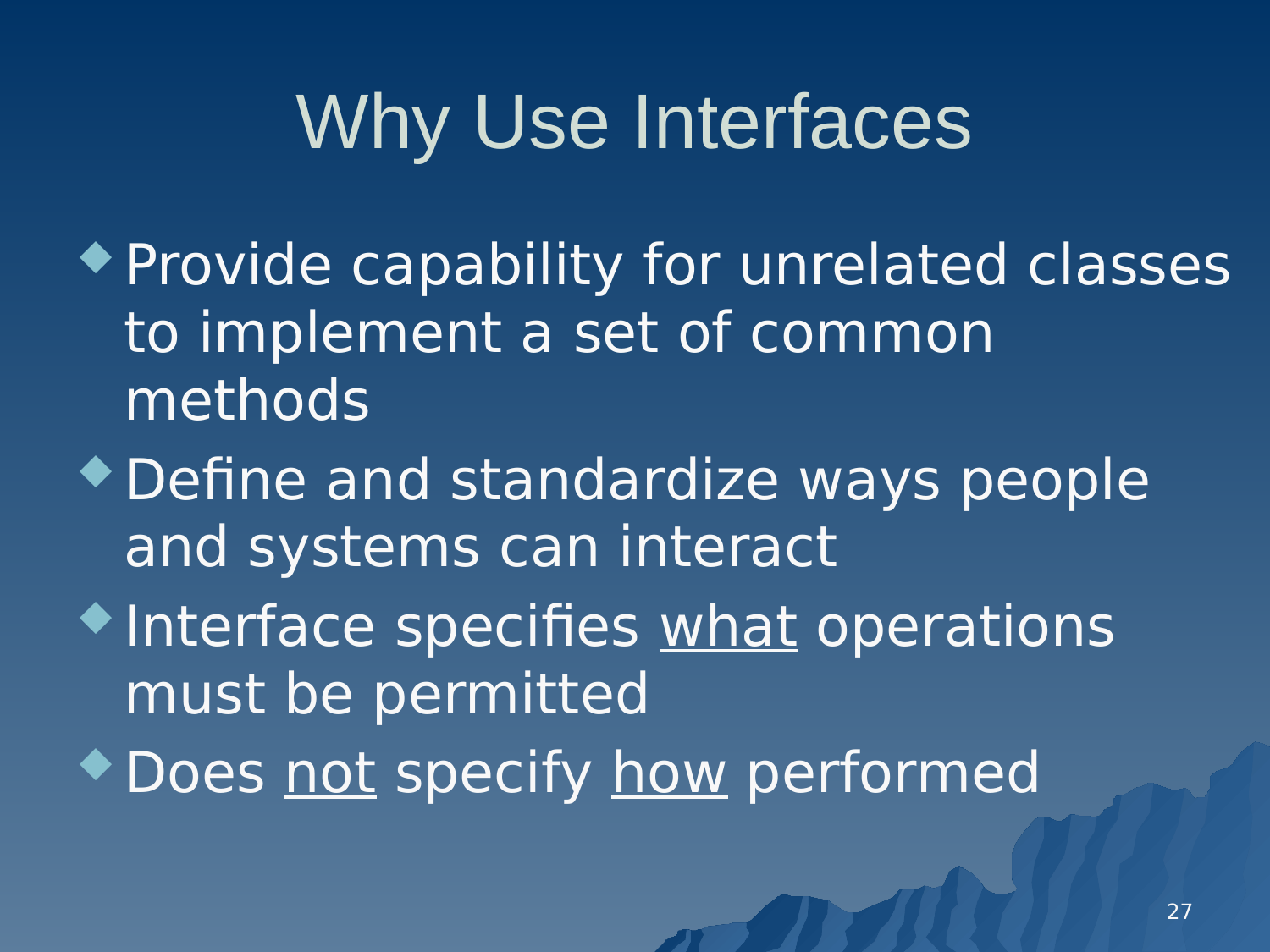

# Why Use Interfaces
Provide capability for unrelated classes to implement a set of common methods
Define and standardize ways people and systems can interact
Interface specifies what operations must be permitted
Does not specify how performed
27